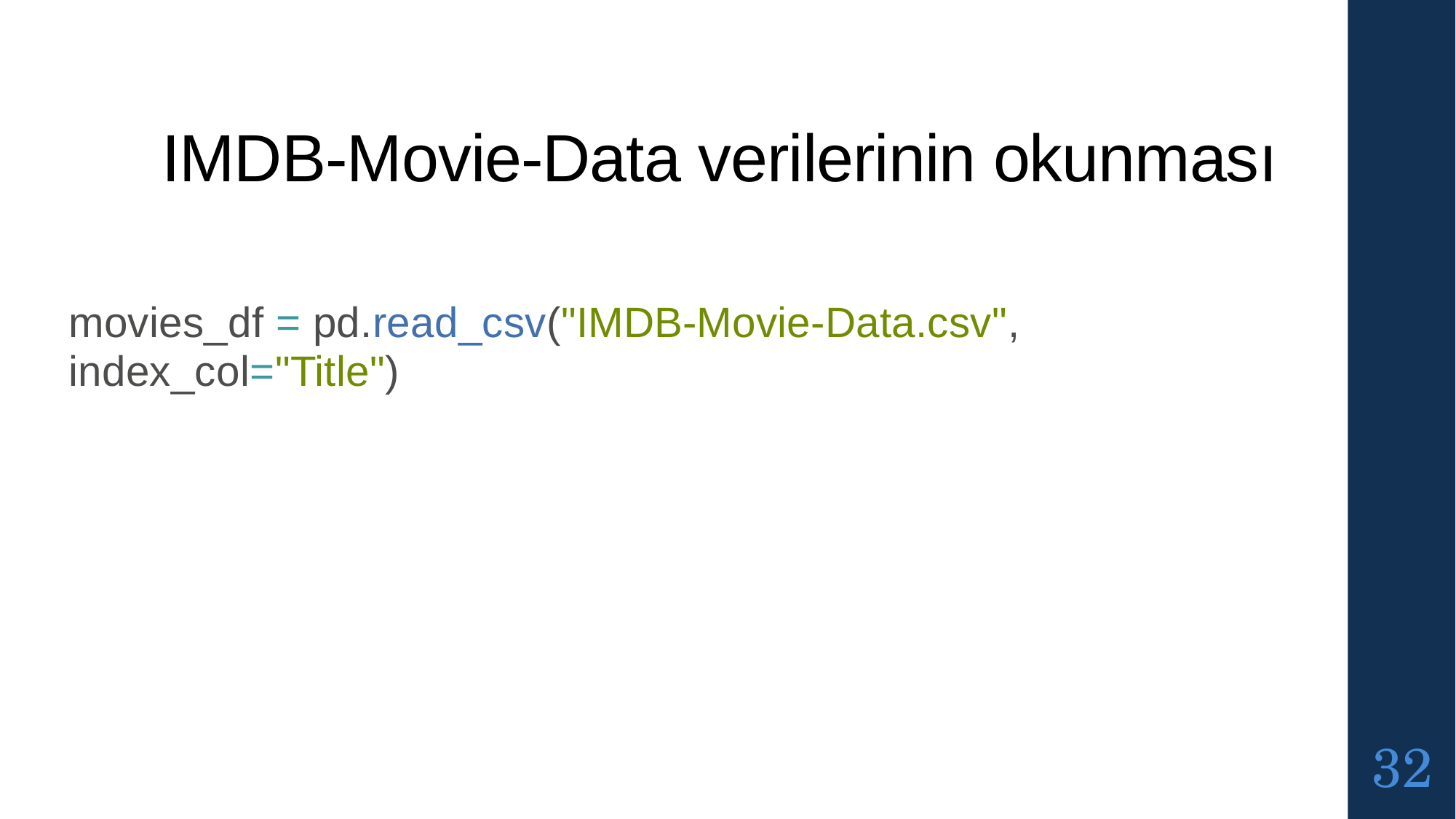

# IMDB-Movie-Data verilerinin okunması

movies_df = pd.read_csv("IMDB-Movie-Data.csv", index_col="Title")
32